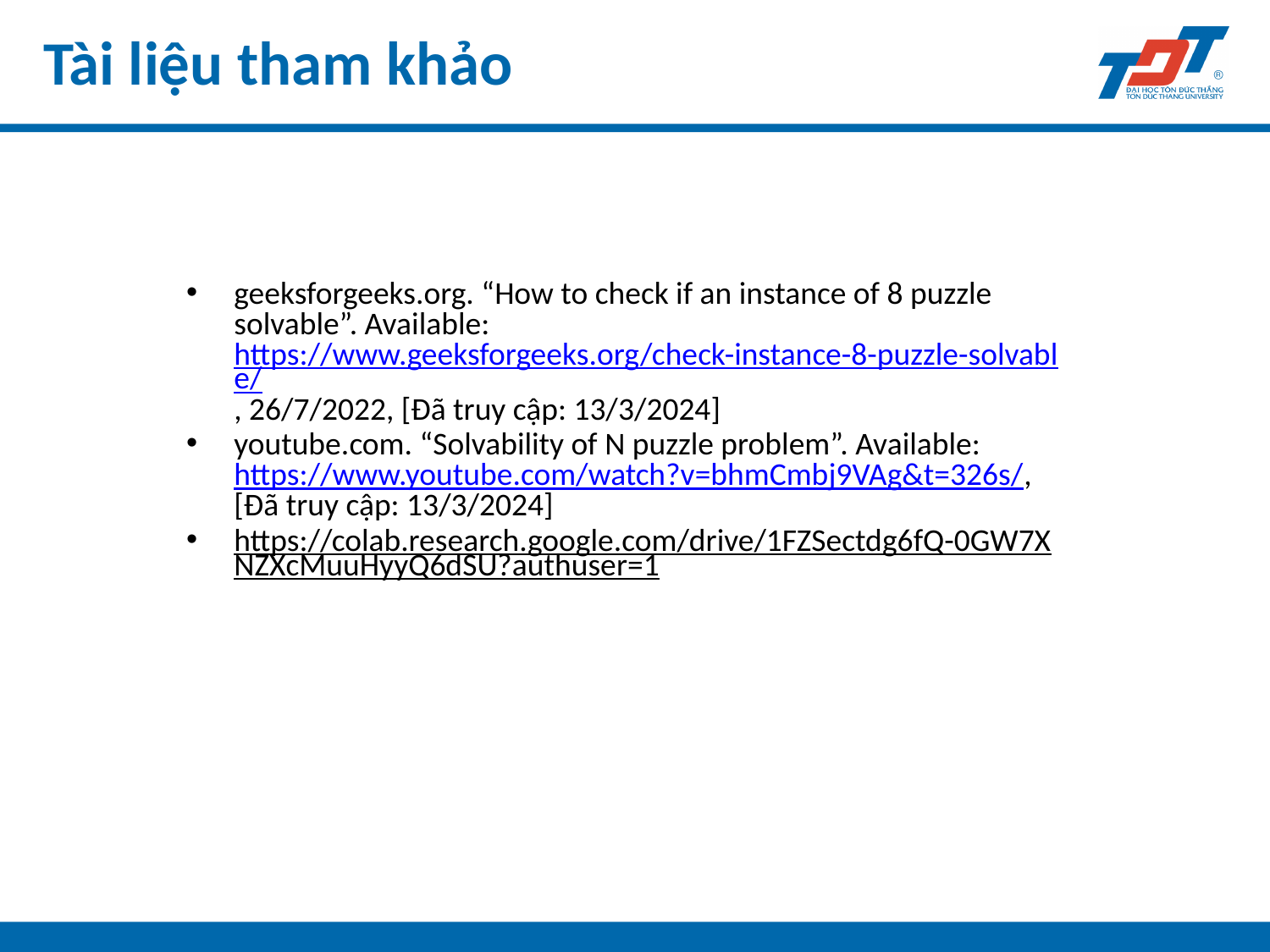

Tài liệu tham khảo
geeksforgeeks.org. “How to check if an instance of 8 puzzle solvable”. Available: https://www.geeksforgeeks.org/check-instance-8-puzzle-solvable/, 26/7/2022, [Đã truy cập: 13/3/2024]
youtube.com. “Solvability of N puzzle problem”. Available: https://www.youtube.com/watch?v=bhmCmbj9VAg&t=326s/, [Đã truy cập: 13/3/2024]
https://colab.research.google.com/drive/1FZSectdg6fQ-0GW7XNZXcMuuHyyQ6dSU?authuser=1